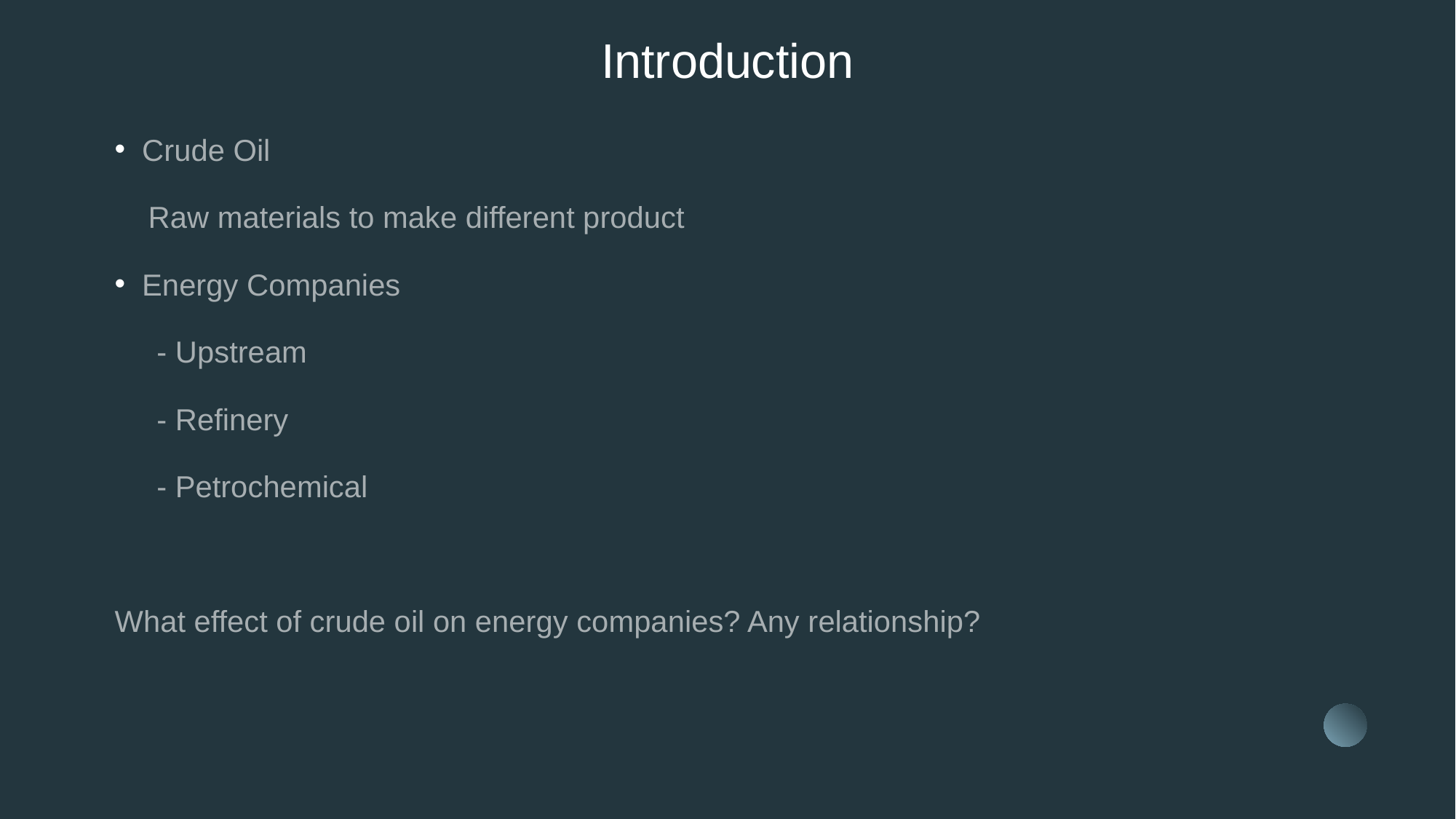

# Introduction
Crude Oil
    Raw materials to make different product
Energy Companies
     - Upstream
     - Refinery
     - Petrochemical

What effect of crude oil on energy companies? Any relationship?